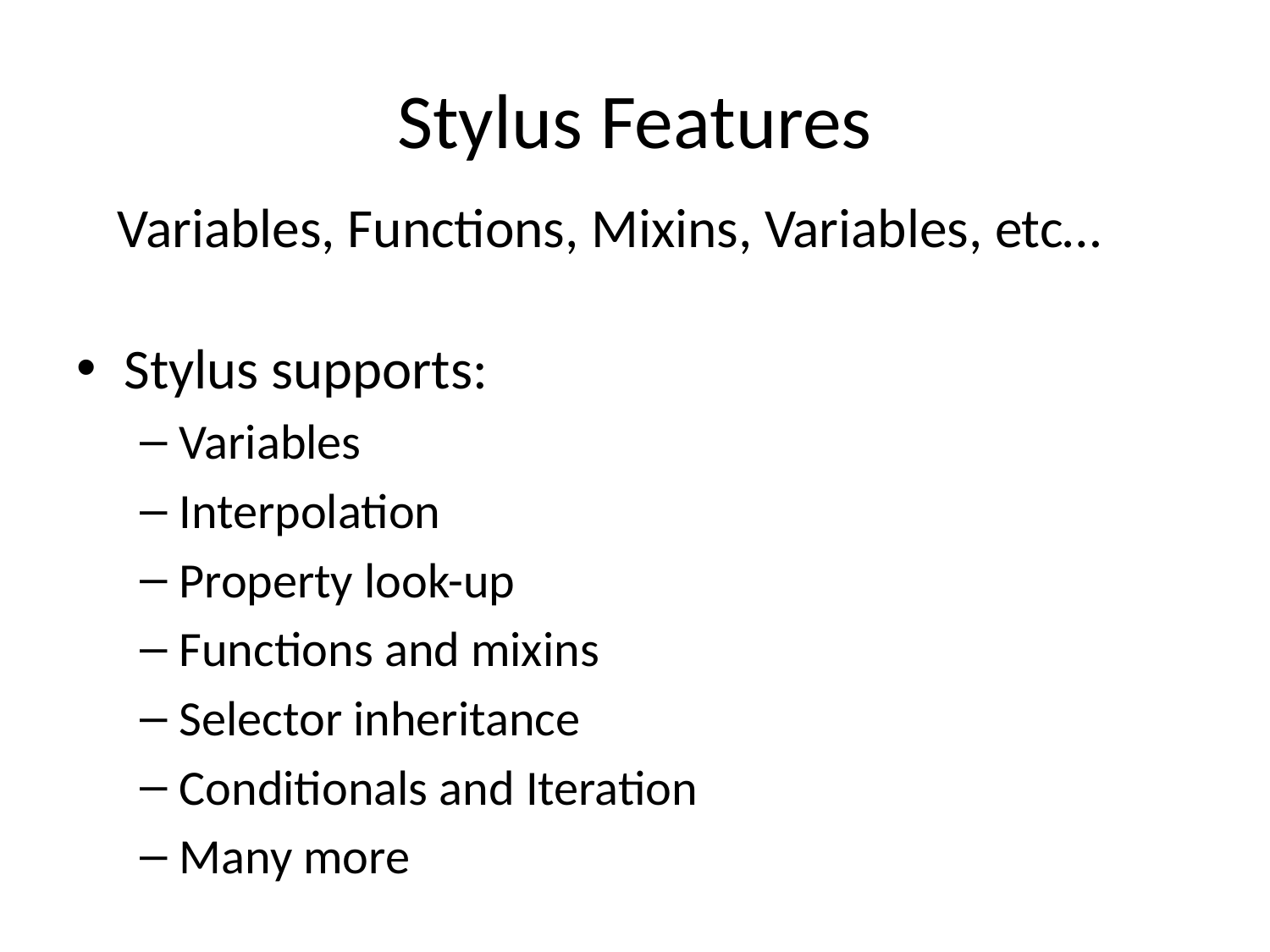

# Stylus Features
Variables, Functions, Mixins, Variables, etc…
Stylus supports:
Variables
Interpolation
Property look-up
Functions and mixins
Selector inheritance
Conditionals and Iteration
Many more